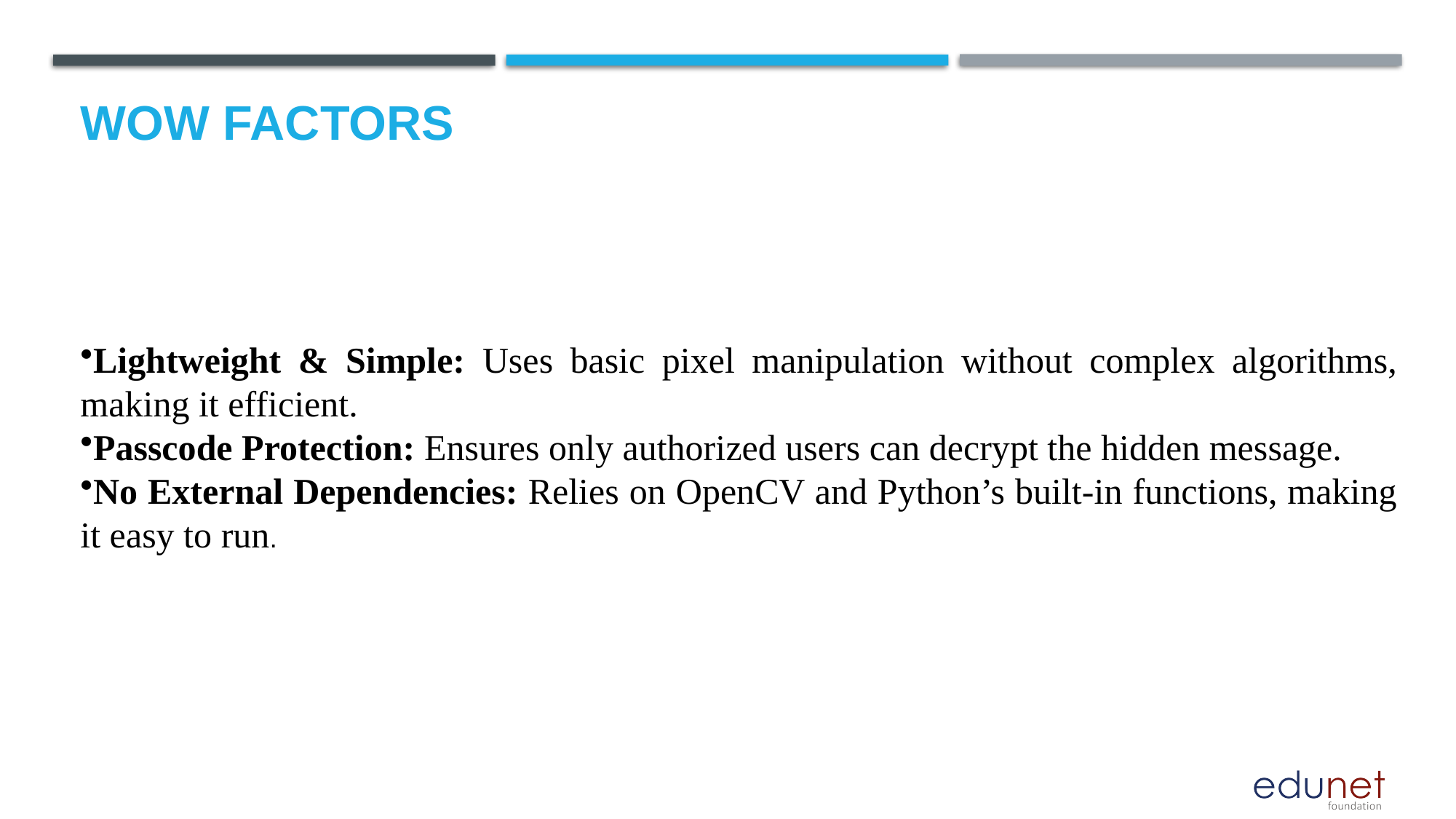

# Wow factors
Lightweight & Simple: Uses basic pixel manipulation without complex algorithms, making it efficient.
Passcode Protection: Ensures only authorized users can decrypt the hidden message.
No External Dependencies: Relies on OpenCV and Python’s built-in functions, making it easy to run.